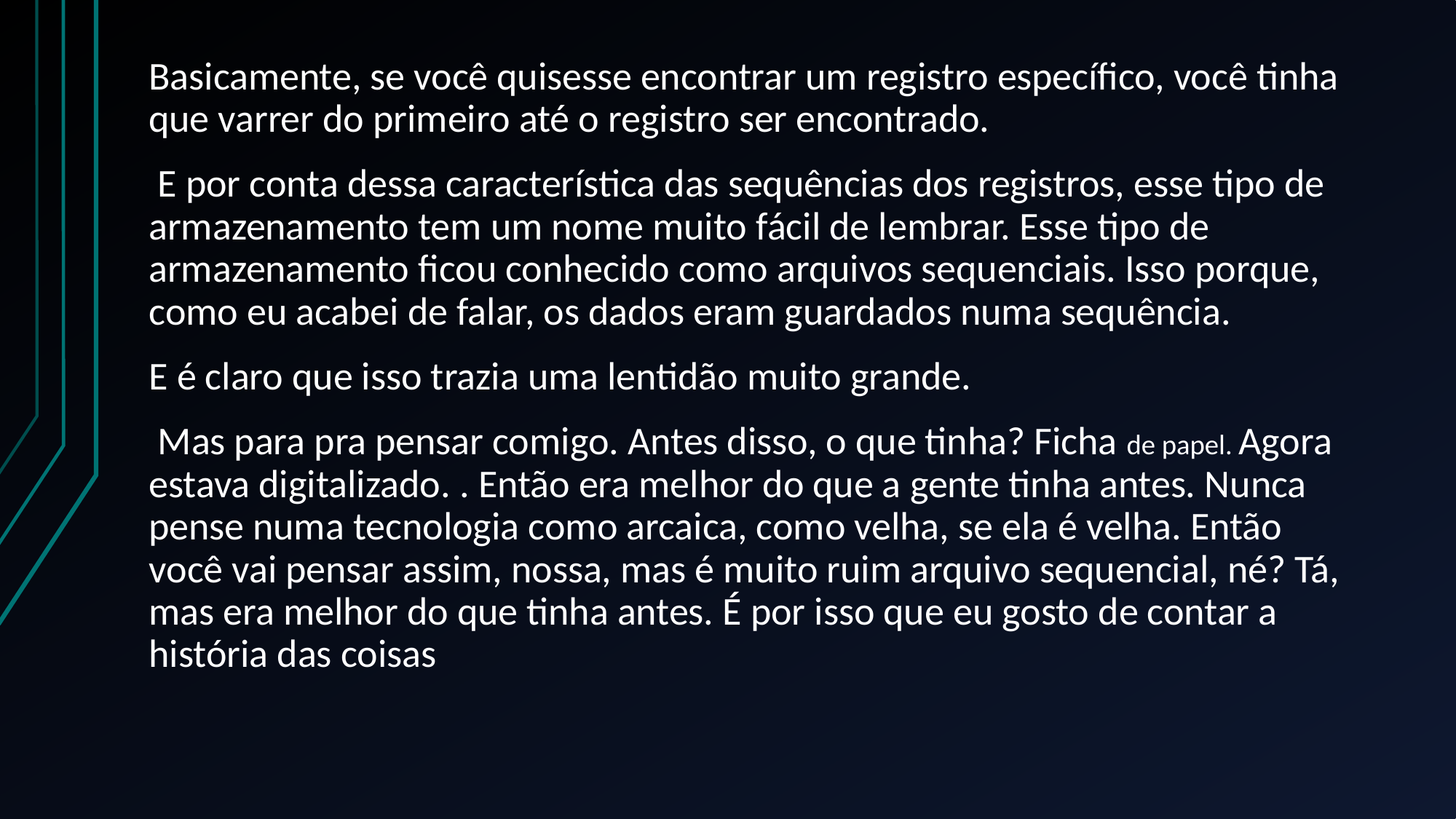

Basicamente, se você quisesse encontrar um registro específico, você tinha que varrer do primeiro até o registro ser encontrado.
 E por conta dessa característica das sequências dos registros, esse tipo de armazenamento tem um nome muito fácil de lembrar. Esse tipo de armazenamento ficou conhecido como arquivos sequenciais. Isso porque, como eu acabei de falar, os dados eram guardados numa sequência.
E é claro que isso trazia uma lentidão muito grande.
 Mas para pra pensar comigo. Antes disso, o que tinha? Ficha de papel. Agora estava digitalizado. . Então era melhor do que a gente tinha antes. Nunca pense numa tecnologia como arcaica, como velha, se ela é velha. Então você vai pensar assim, nossa, mas é muito ruim arquivo sequencial, né? Tá, mas era melhor do que tinha antes. É por isso que eu gosto de contar a história das coisas